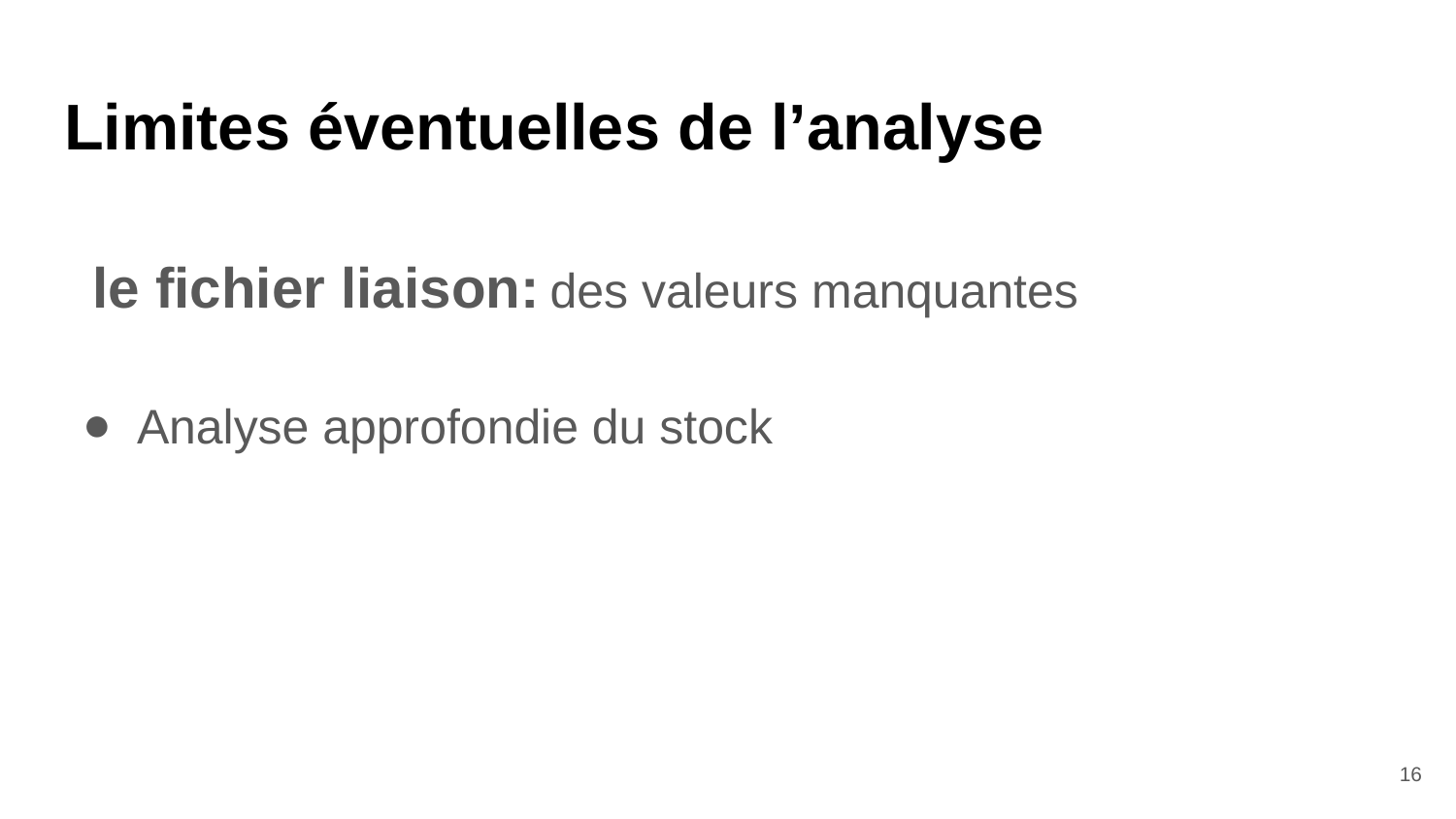

# Limites éventuelles de l’analyse

 le fichier liaison: des valeurs manquantes

Analyse approfondie du stock

16